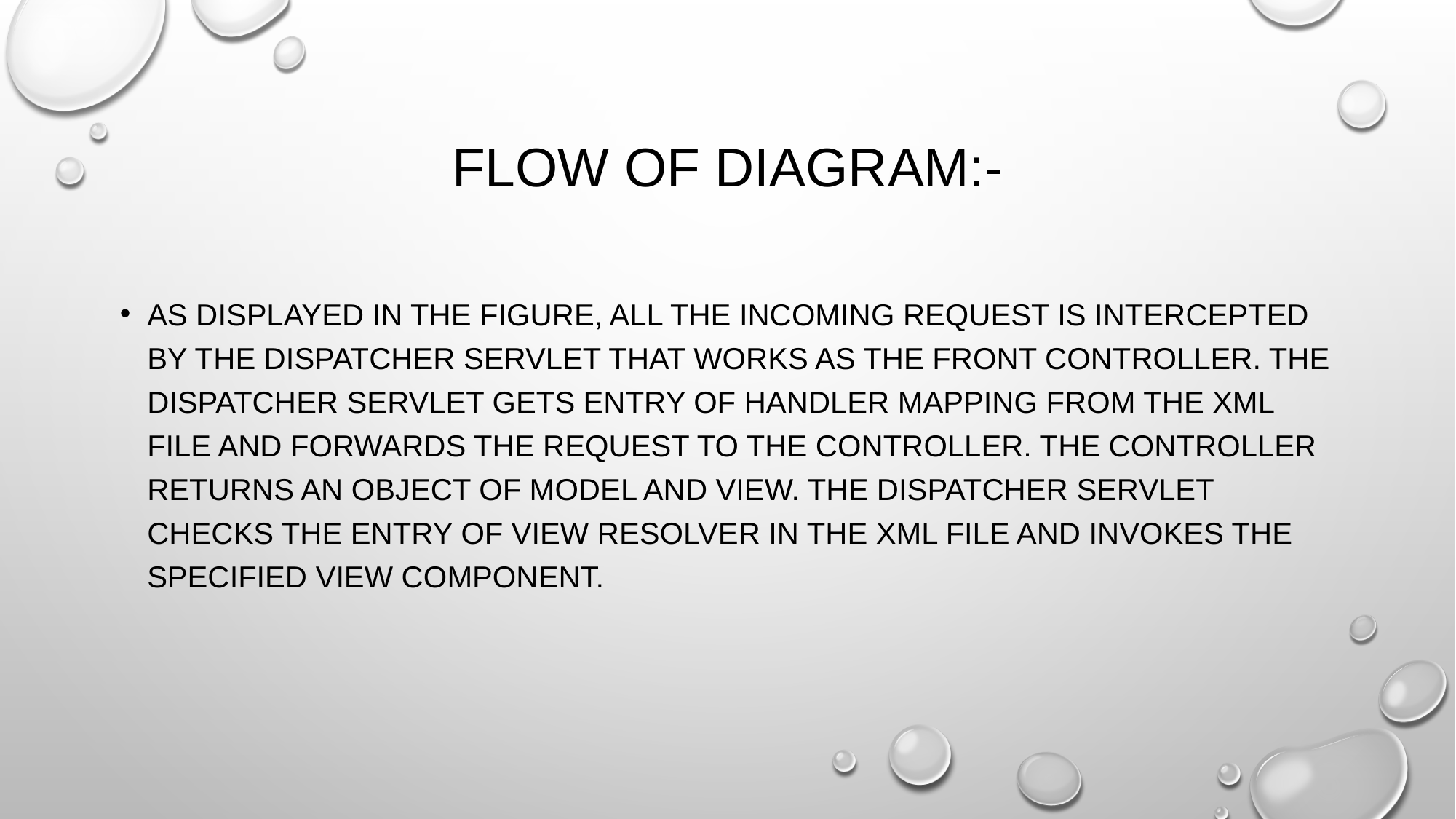

# Flow of diagram:-
As displayed in the figure, all the incoming request is intercepted by the Dispatcher Servlet that works as the front controller. The Dispatcher Servlet gets entry of handler mapping from the xml file and forwards the request to the controller. The controller returns an object of Model And View. The Dispatcher Servlet checks the entry of view resolver in the xml file and invokes the specified view component.